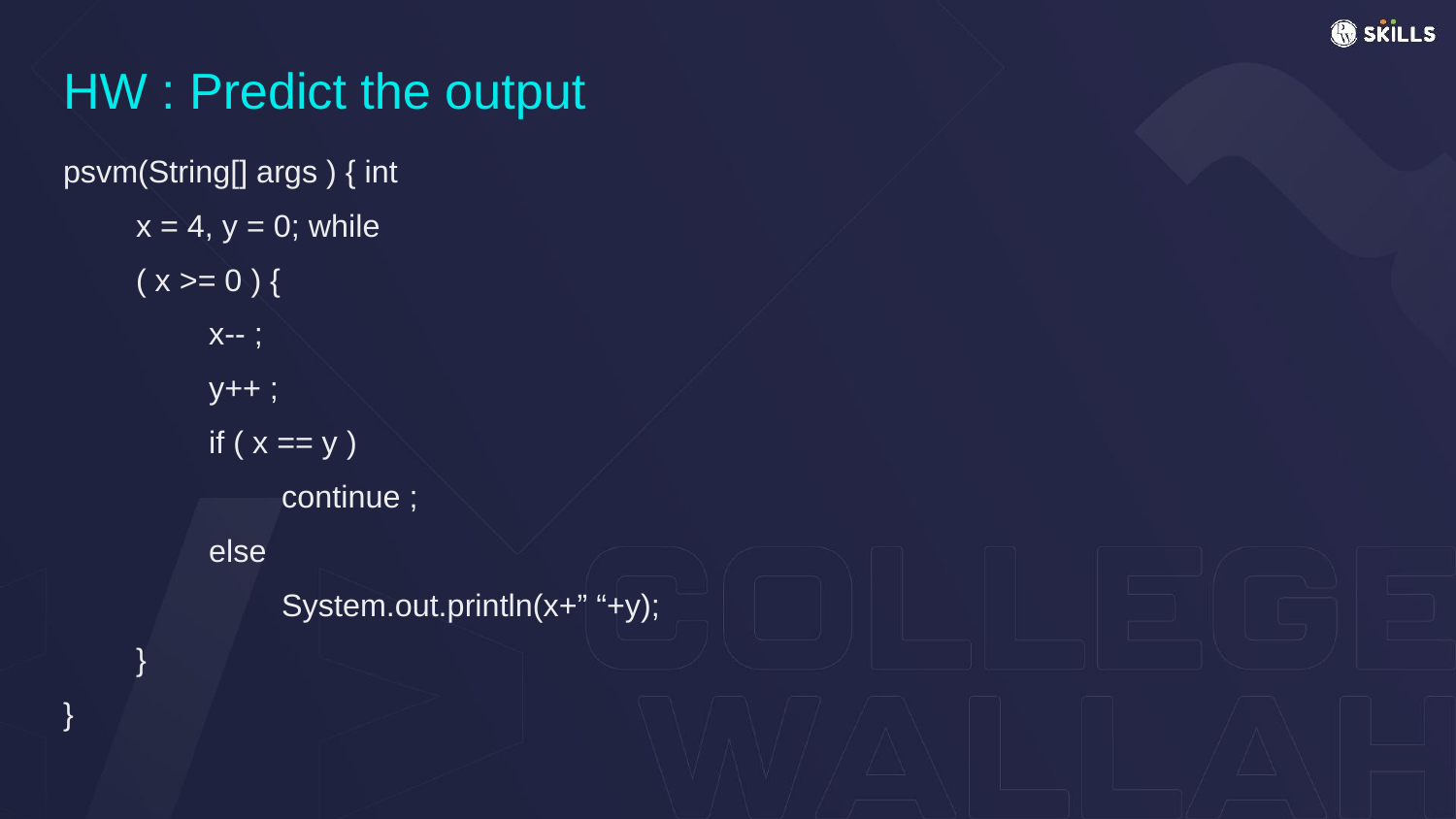

# HW : Predict the output
psvm(String[] args ) { int x = 4, y = 0; while ( x >= 0 ) {
x-- ; y++ ;
if ( x == y )
continue ;
else
System.out.println(x+” “+y);
}
}